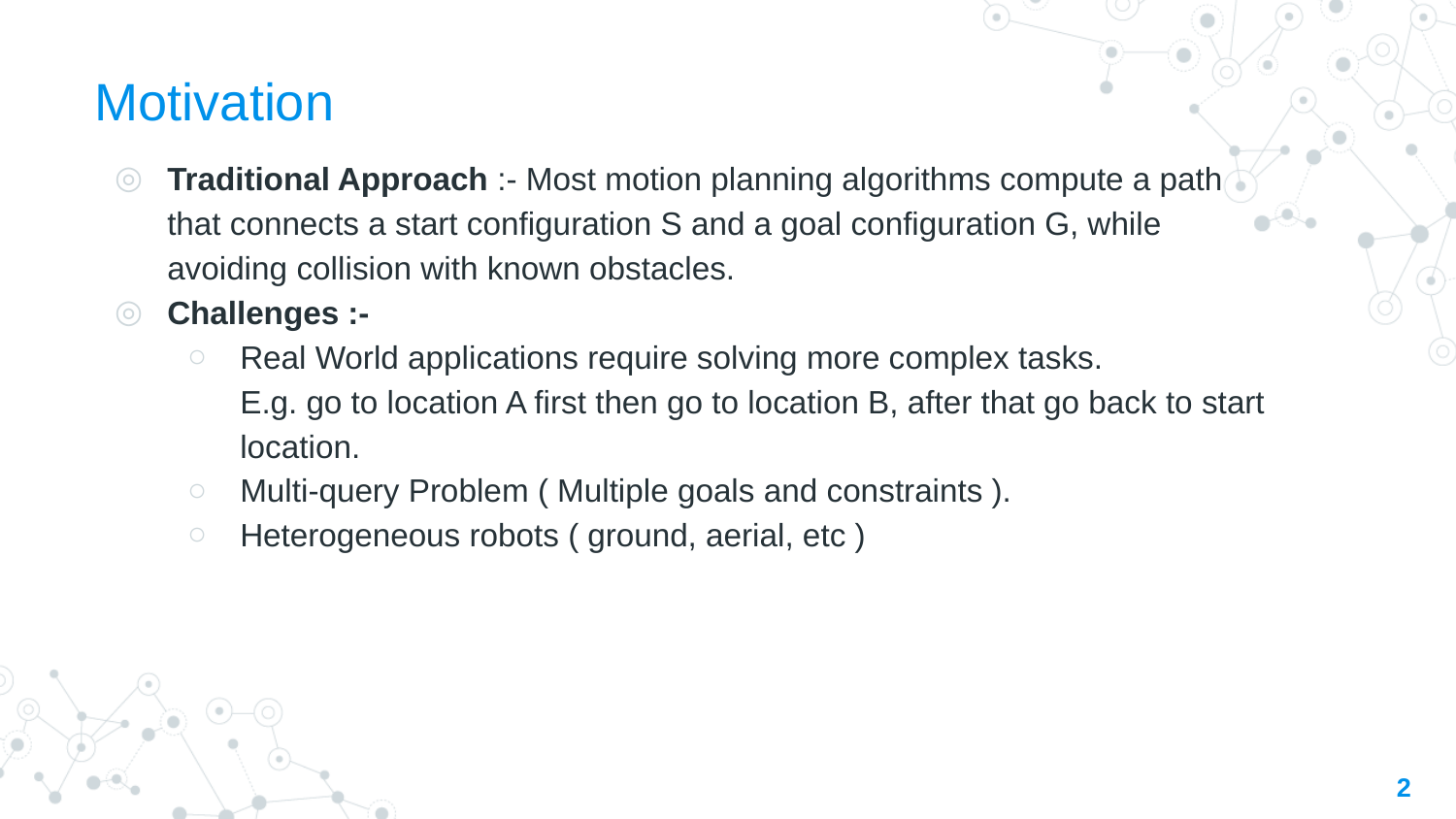

# Motivation
Traditional Approach :- Most motion planning algorithms compute a path that connects a start configuration S and a goal configuration G, while avoiding collision with known obstacles.
Challenges :-
Real World applications require solving more complex tasks.
E.g. go to location A first then go to location B, after that go back to start location.
Multi-query Problem ( Multiple goals and constraints ).
Heterogeneous robots ( ground, aerial, etc )

2